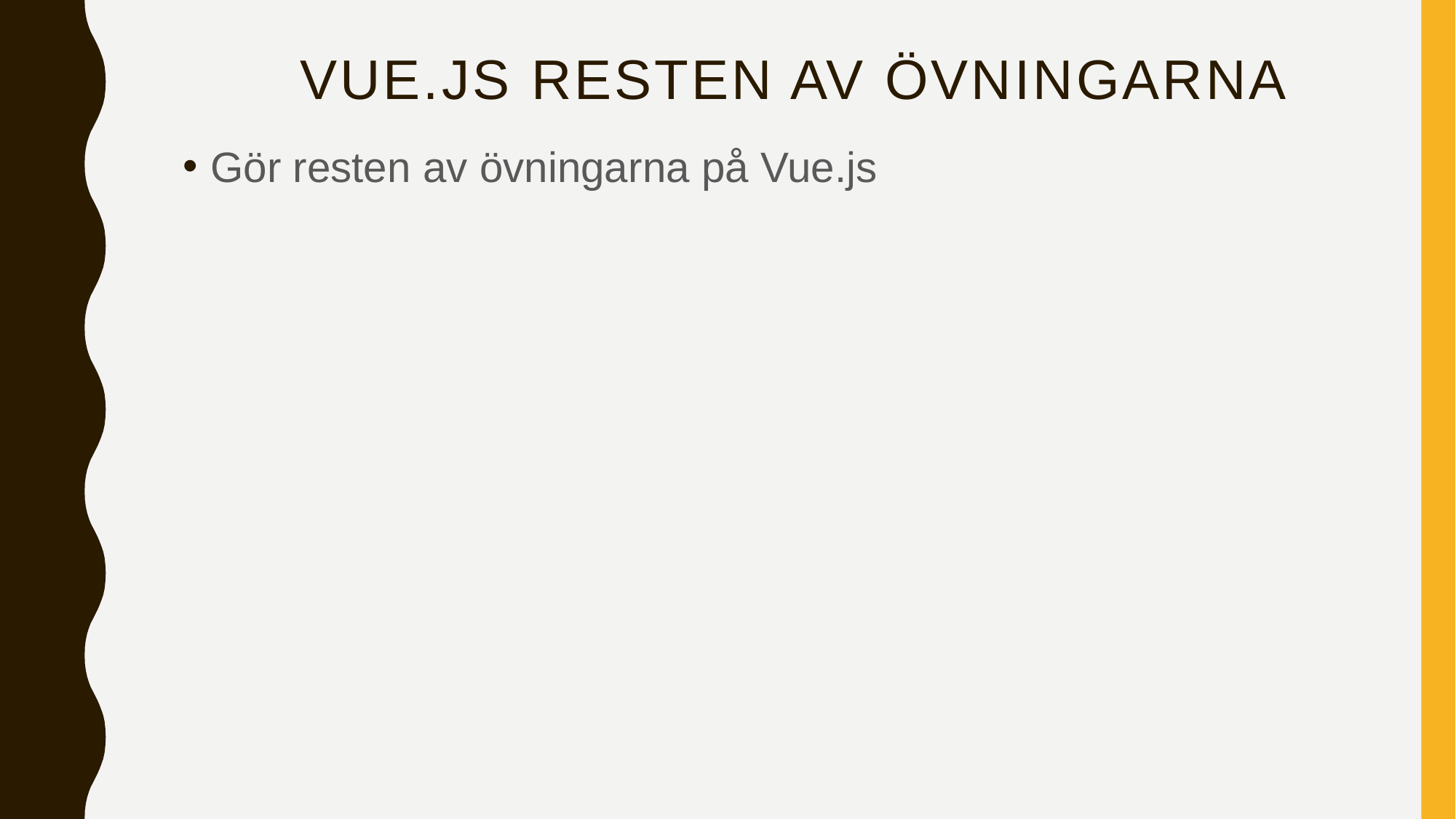

# Vue.js Resten av övningarna
Gör resten av övningarna på Vue.js